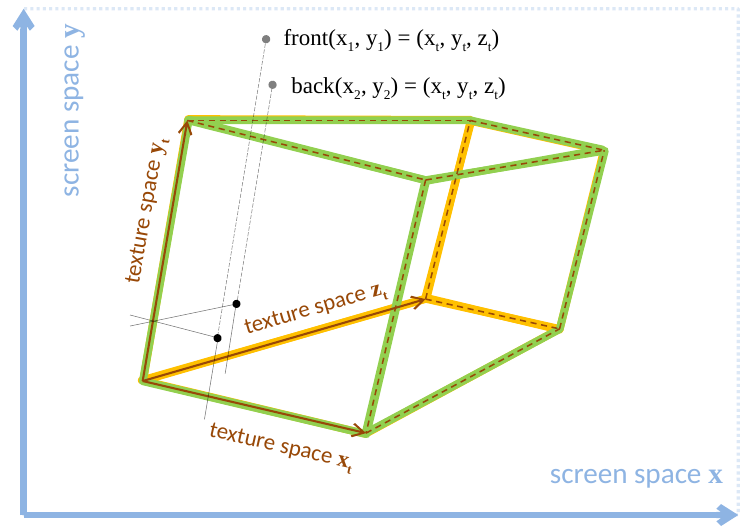

Front

front(x1, y1) = (xt, yt, zt)
back(x2, y2) = (xt, yt, zt)
screen space y
texture space yt
texture space zt

texture space xt
screen space x